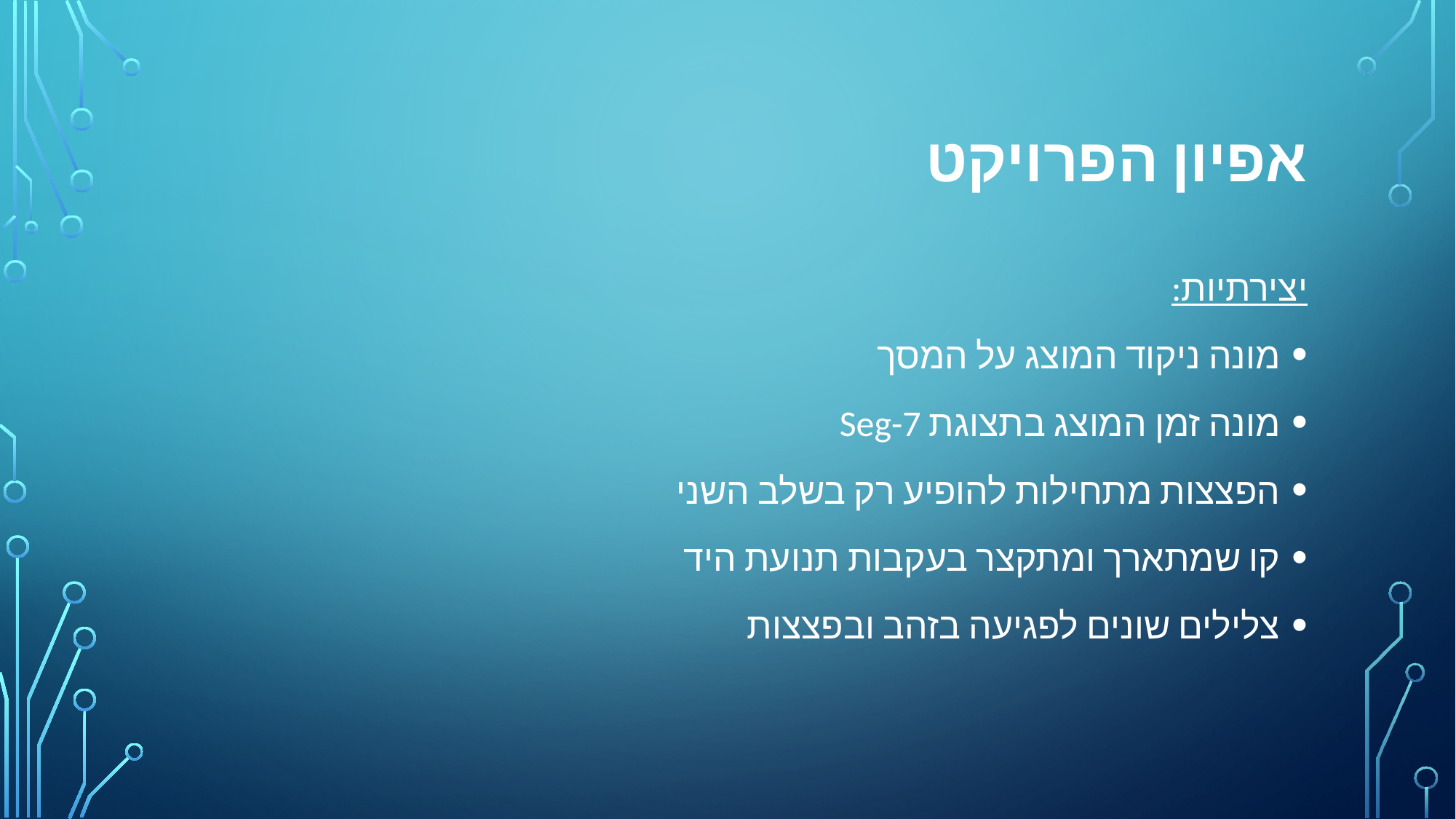

# אפיון הפרויקט
יצירתיות:
מונה ניקוד המוצג על המסך
מונה זמן המוצג בתצוגת 7-Seg
הפצצות מתחילות להופיע רק בשלב השני
קו שמתארך ומתקצר בעקבות תנועת היד
צלילים שונים לפגיעה בזהב ובפצצות